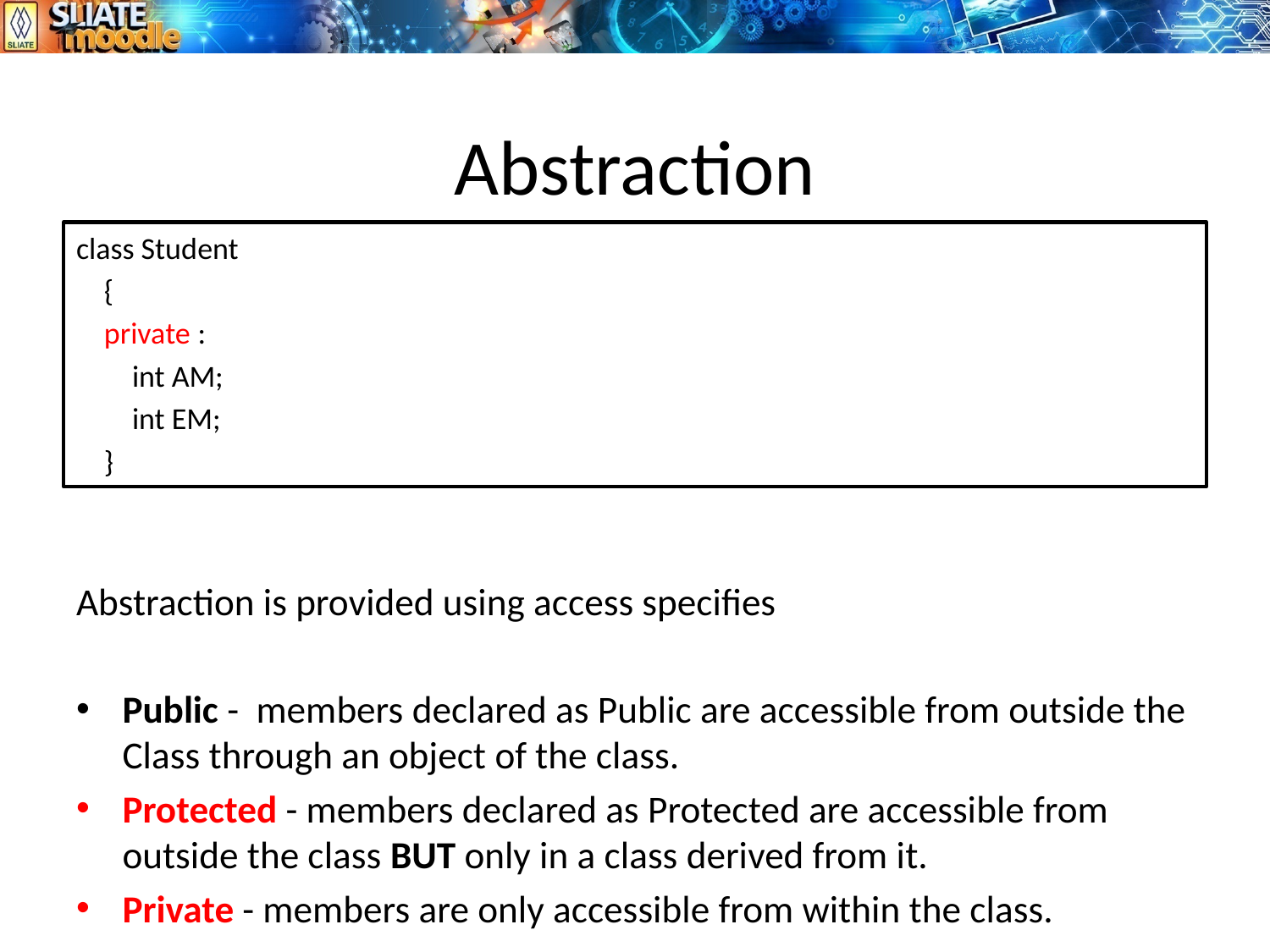

# Abstraction
class Student
    {
    private :
        int AM;
        int EM;
    }

Abstraction is provided using access specifies

Public -  members declared as Public are accessible from outside the Class through an object of the class.
Protected - members declared as Protected are accessible from outside the class BUT only in a class derived from it.
Private - members are only accessible from within the class.